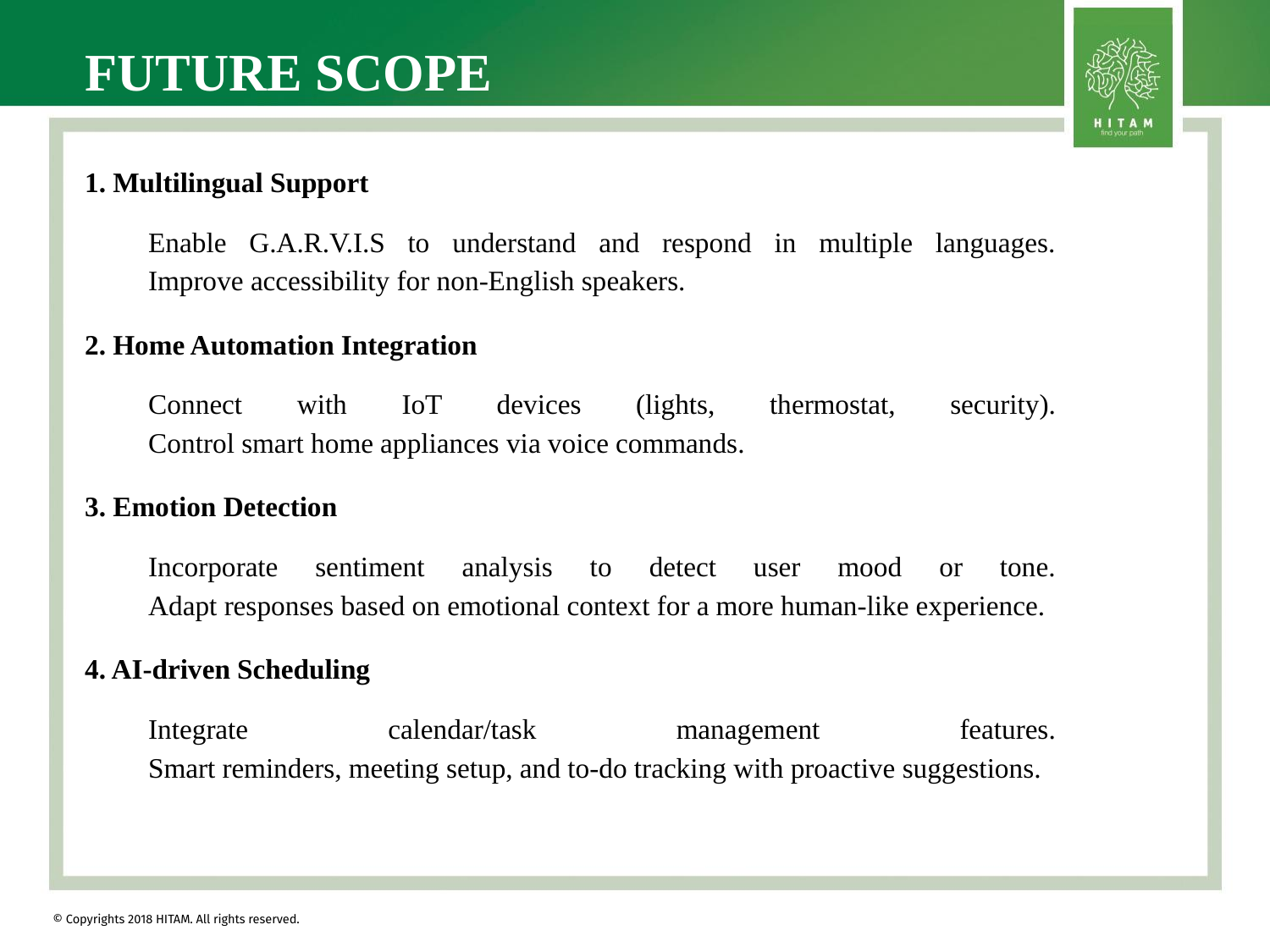

FUTURE SCOPE

1. Multilingual Support
Enable G.A.R.V.I.S to understand and respond in multiple languages.
Improve accessibility for non-English speakers.
2. Home Automation Integration
Connect with IoT devices (lights, thermostat, security).
Control smart home appliances via voice commands.
3. Emotion Detection
Incorporate sentiment analysis to detect user mood or tone.
Adapt responses based on emotional context for a more human-like experience.
4. AI-driven Scheduling
Integrate calendar/task management features.
Smart reminders, meeting setup, and to-do tracking with proactive suggestions.